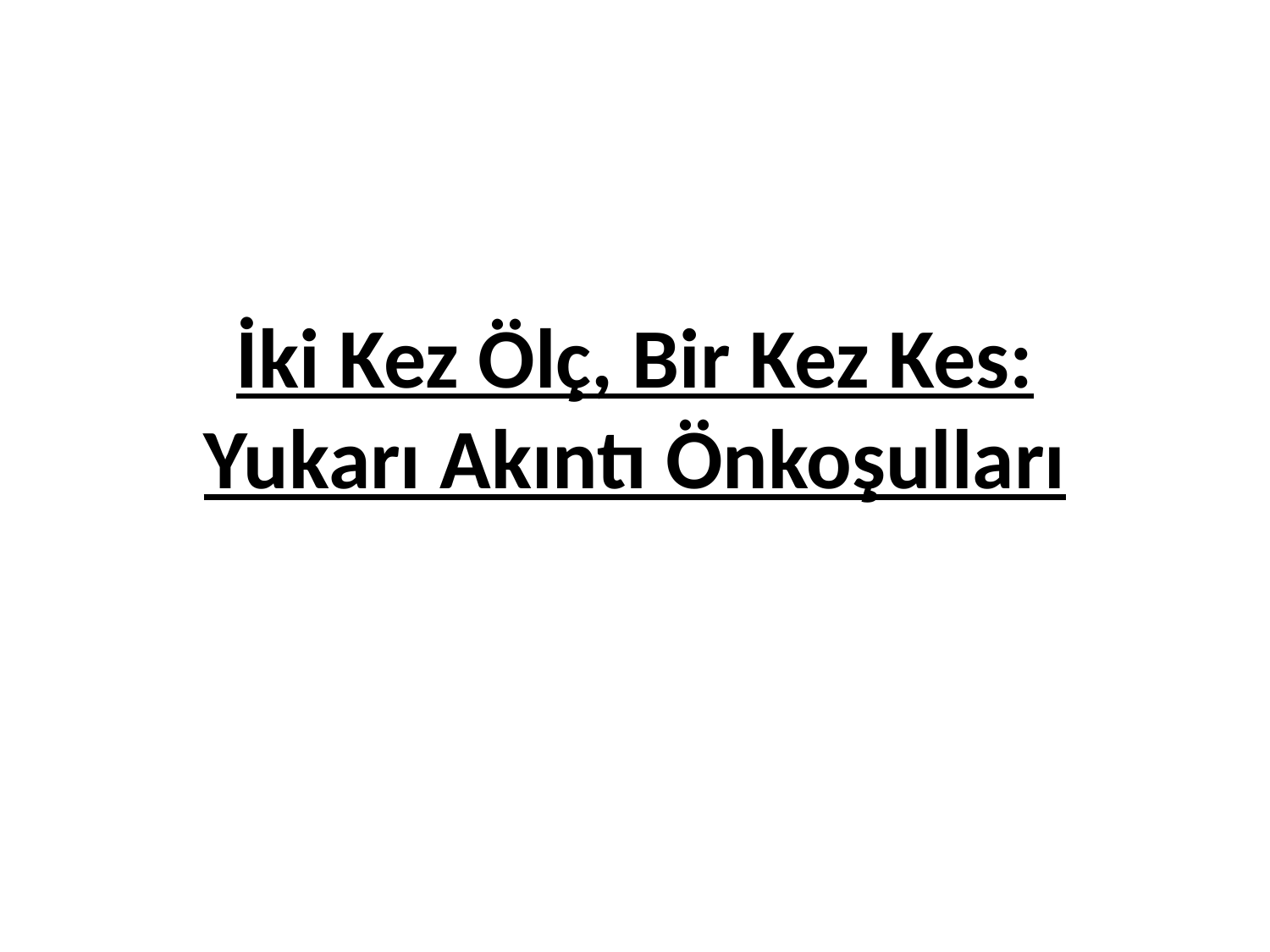

# İki Kez Ölç, Bir Kez Kes: Yukarı Akıntı Önkoşulları